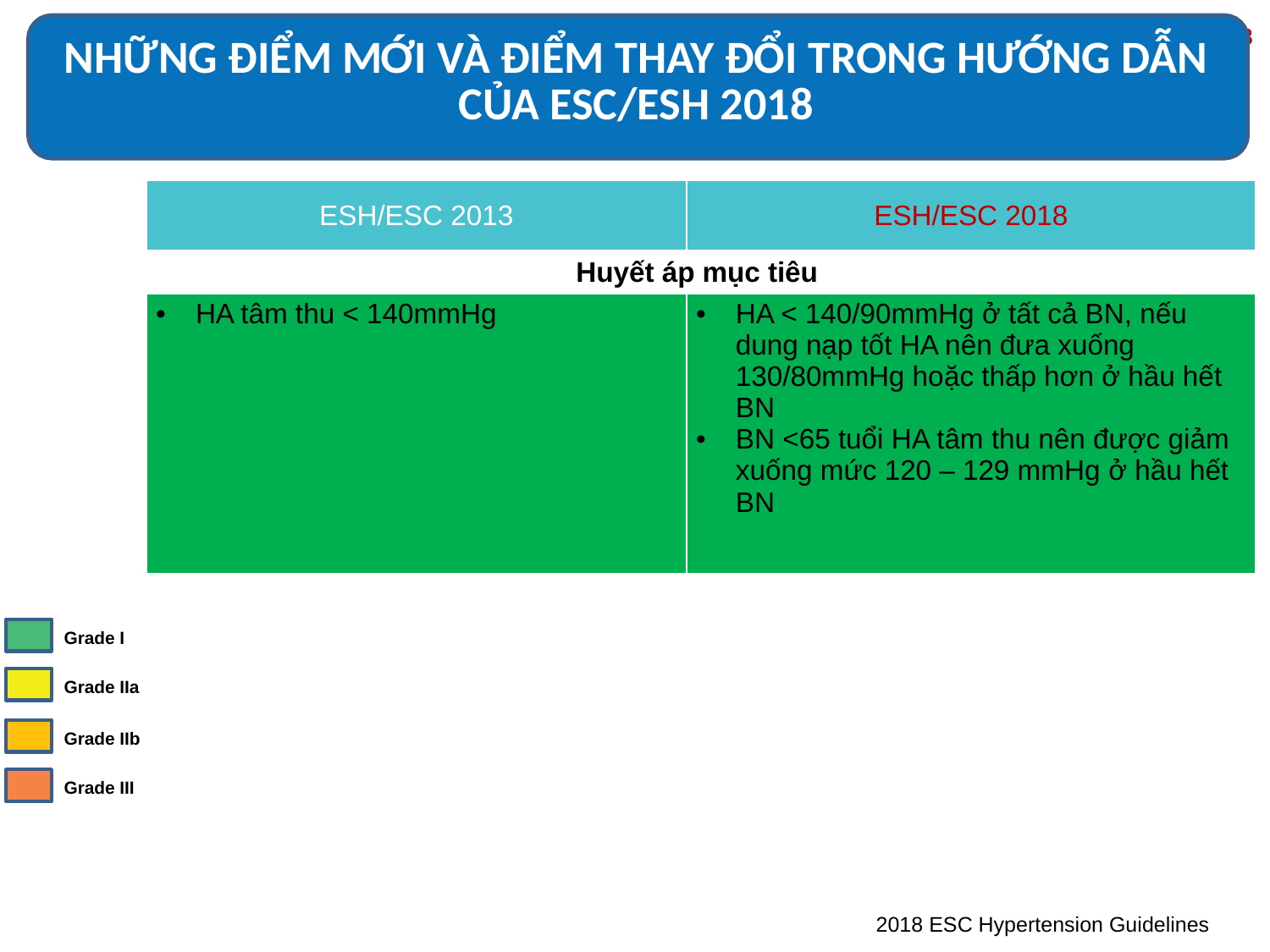

NHỮNG ĐIỂM MỚI VÀ ĐIỂM THAY ĐỔI TRONG HƯỚNG DẪN CỦA ESC/ESH 2018

ESC/ESH 2018
| ESH/ESC 2013 | ESH/ESC 2018 |
| --- | --- |
| Huyết áp mục tiêu |  |
| HA tâm thu < 140mmHg | HA < 140/90mmHg ở tất cả BN, nếu dung nạp tốt HA nên đưa xuống 130/80mmHg hoặc thấp hơn ở hầu hết BN BN <65 tuổi HA tâm thu nên được giảm xuống mức 120 – 129 mmHg ở hầu hết BN |

Grade I

Grade IIa

Grade IIb

Grade III
2018 ESC Hypertension Guidelines